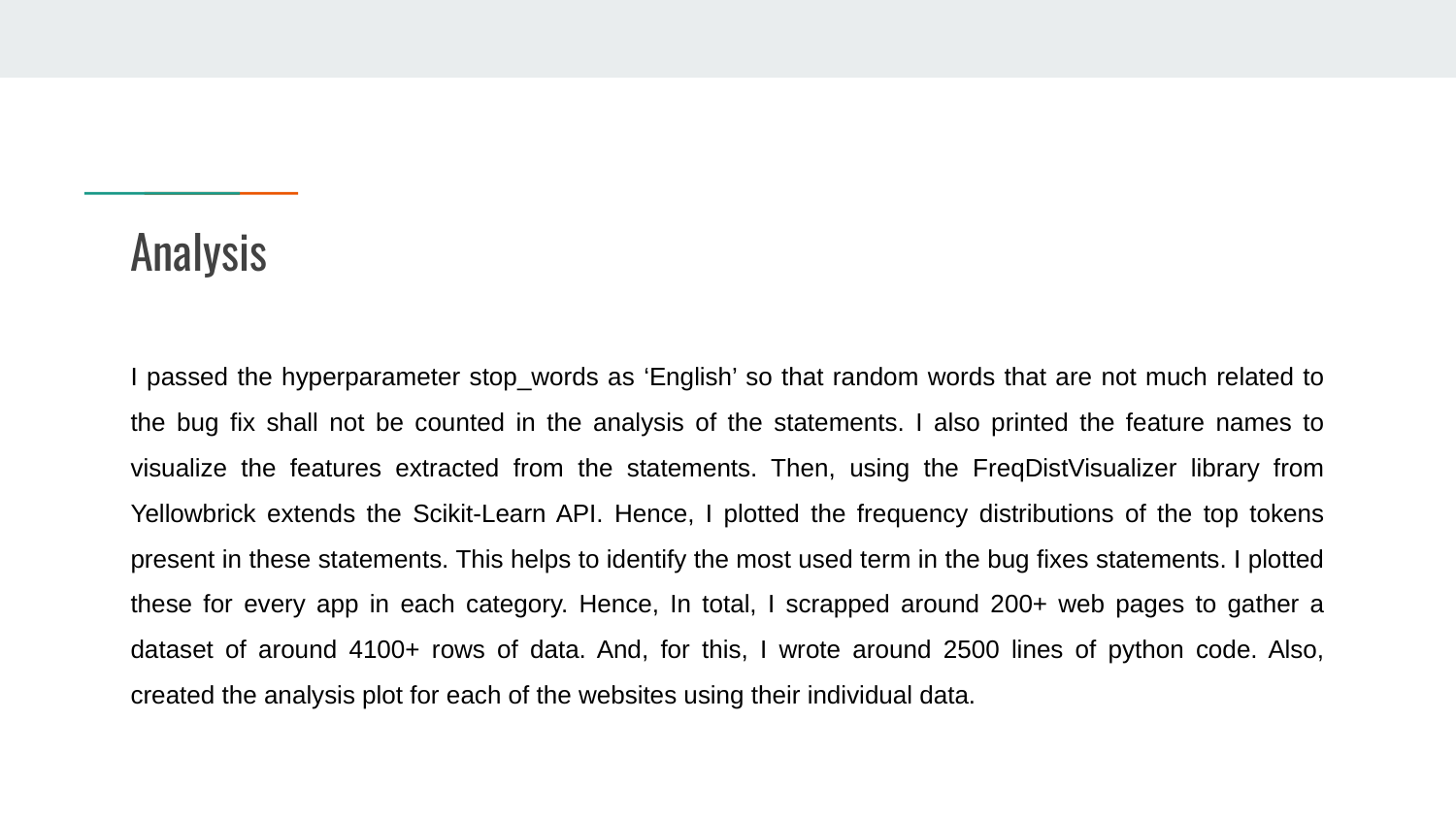

# Analysis
I passed the hyperparameter stop_words as ‘English’ so that random words that are not much related to the bug fix shall not be counted in the analysis of the statements. I also printed the feature names to visualize the features extracted from the statements. Then, using the FreqDistVisualizer library from Yellowbrick extends the Scikit-Learn API. Hence, I plotted the frequency distributions of the top tokens present in these statements. This helps to identify the most used term in the bug fixes statements. I plotted these for every app in each category. Hence, In total, I scrapped around 200+ web pages to gather a dataset of around 4100+ rows of data. And, for this, I wrote around 2500 lines of python code. Also, created the analysis plot for each of the websites using their individual data.